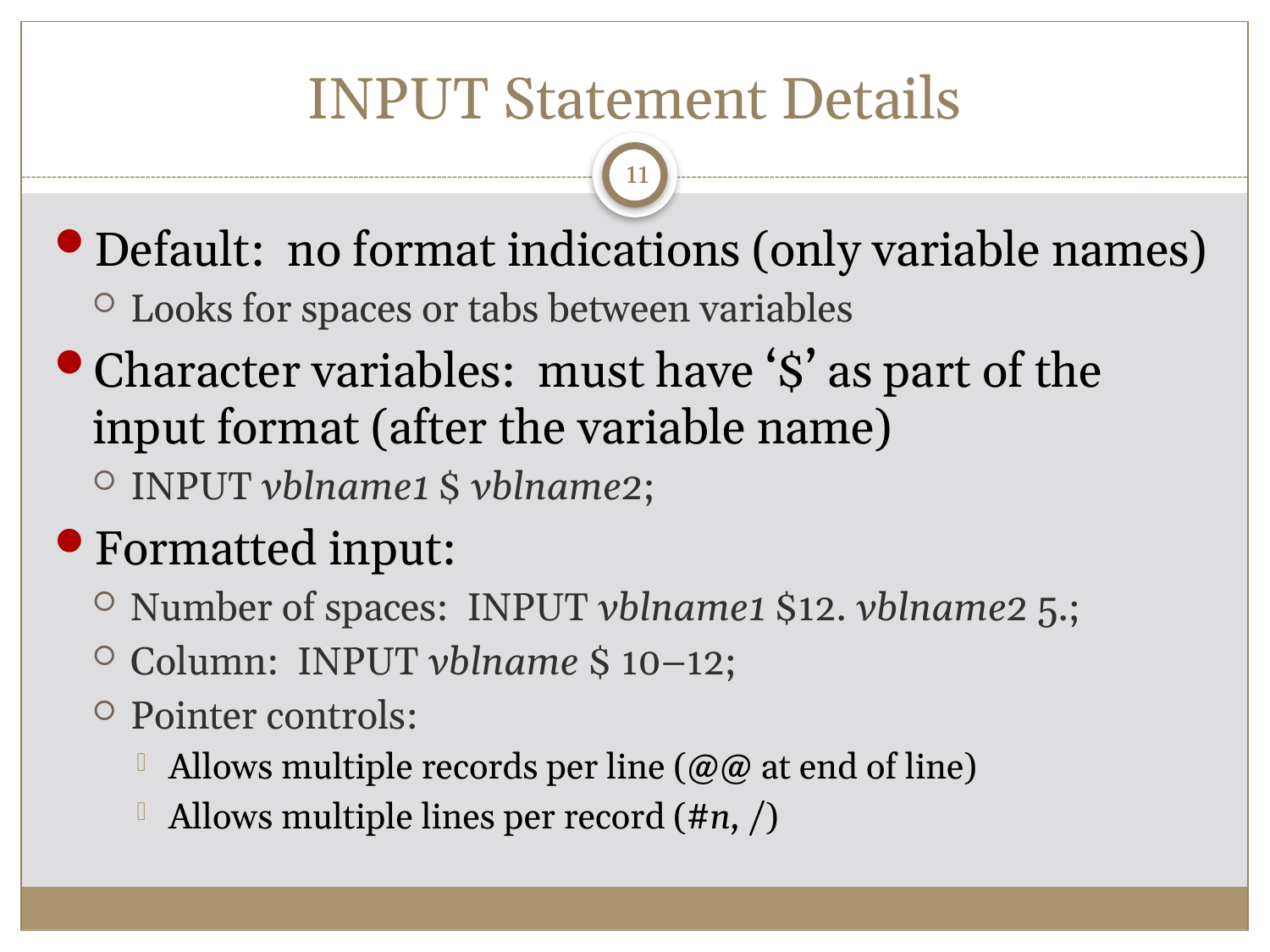

# INPUT Statement Details
11
Default:  no format indications (only variable names)
Looks for spaces or tabs between variables
Character variables:  must have ‘$’ as part of the input format (after the variable name)
INPUT vblname1 $ vblname2;
Formatted input:
Number of spaces:  INPUT vblname1 $12. vblname2 5.;
Column:  INPUT vblname $ 10–12;
Pointer controls:
Allows multiple records per line (@@ at end of line)
Allows multiple lines per record (#n, /)